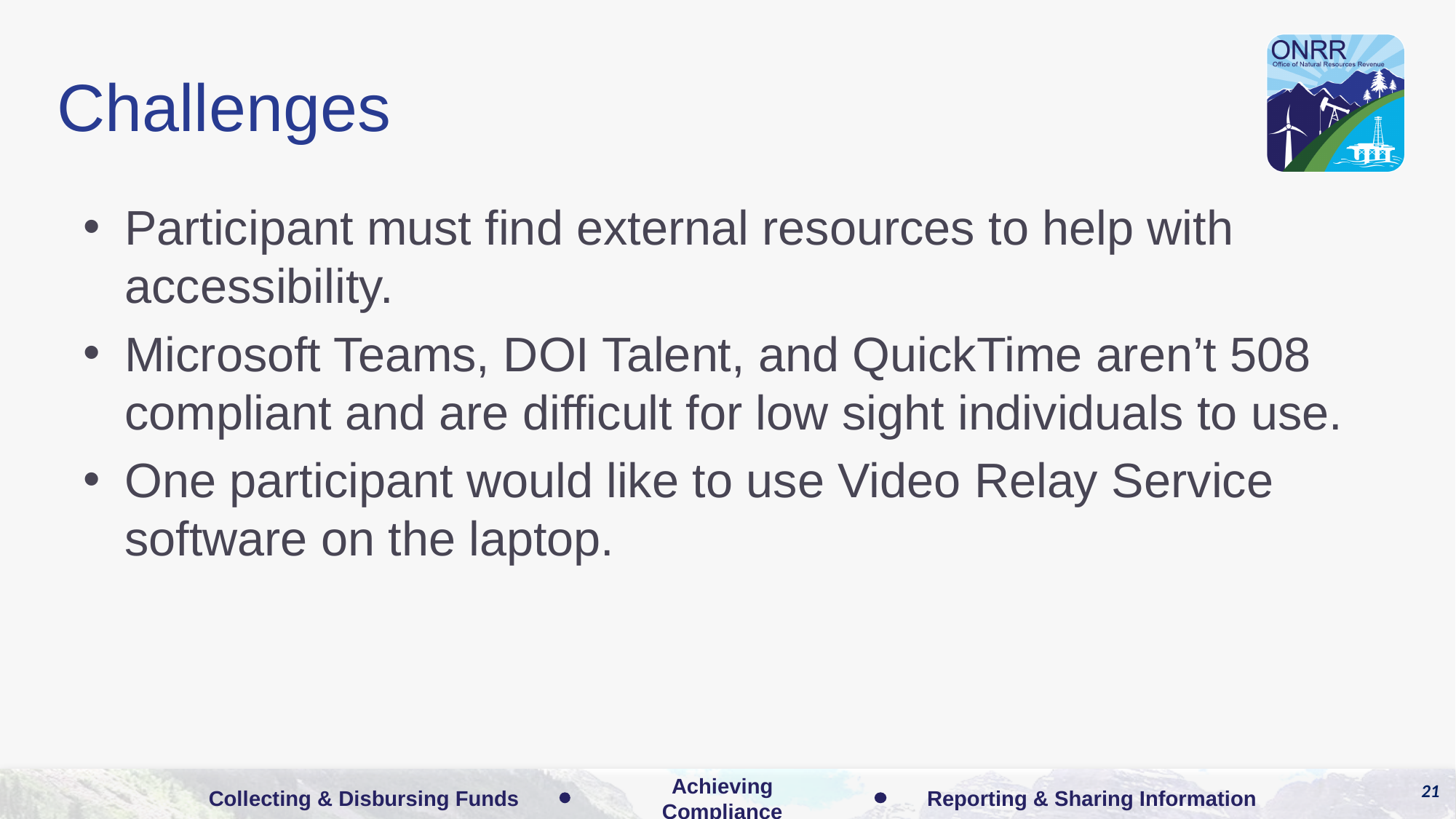

# Challenges
Participant must find external resources to help with accessibility.
Microsoft Teams, DOI Talent, and QuickTime aren’t 508 compliant and are difficult for low sight individuals to use.
One participant would like to use Video Relay Service software on the laptop.

21